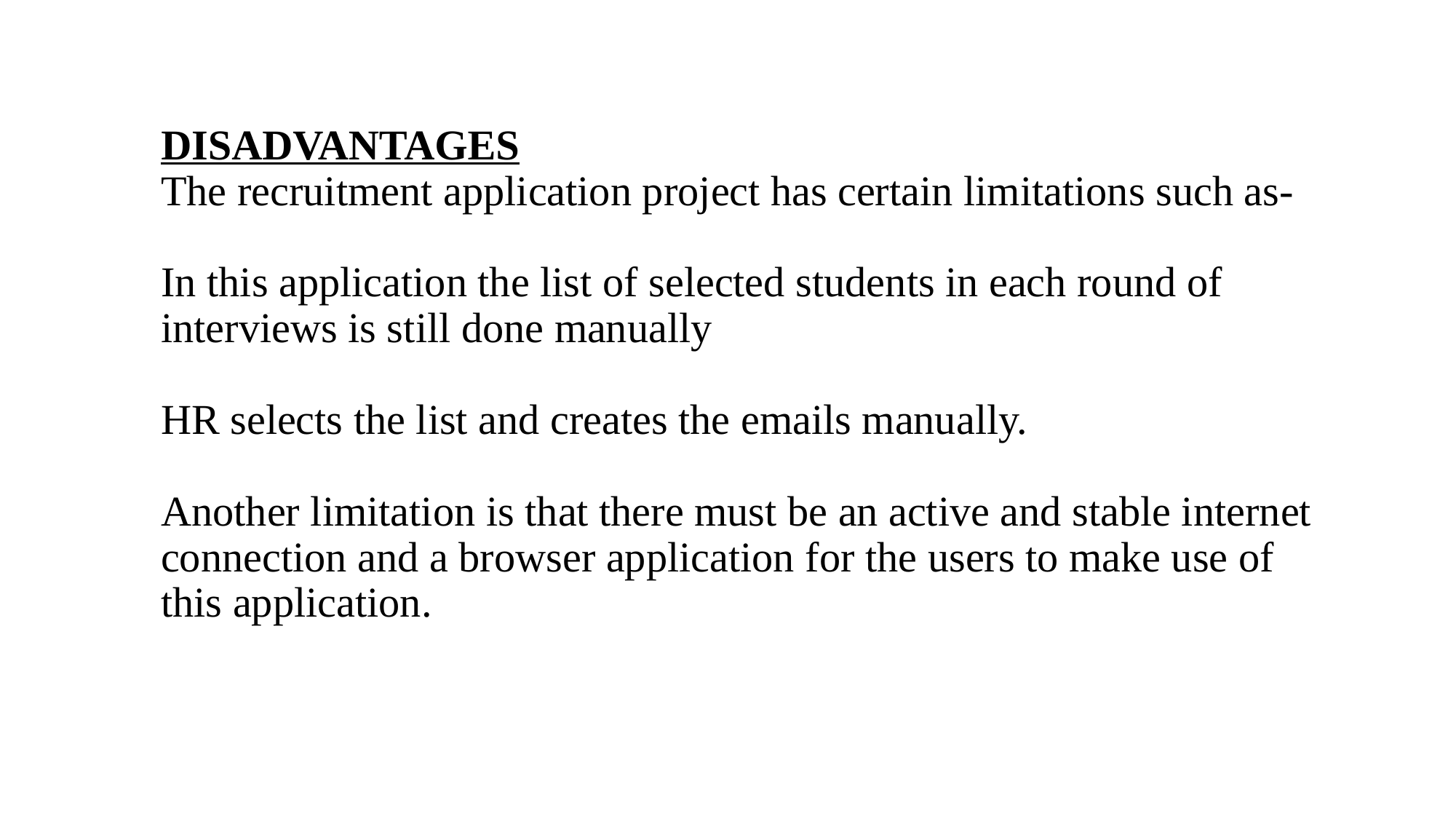

# DISADVANTAGES The recruitment application project has certain limitations such as- In this application the list of selected students in each round of interviews is still done manually HR selects the list and creates the emails manually. Another limitation is that there must be an active and stable internet connection and a browser application for the users to make use of this application.